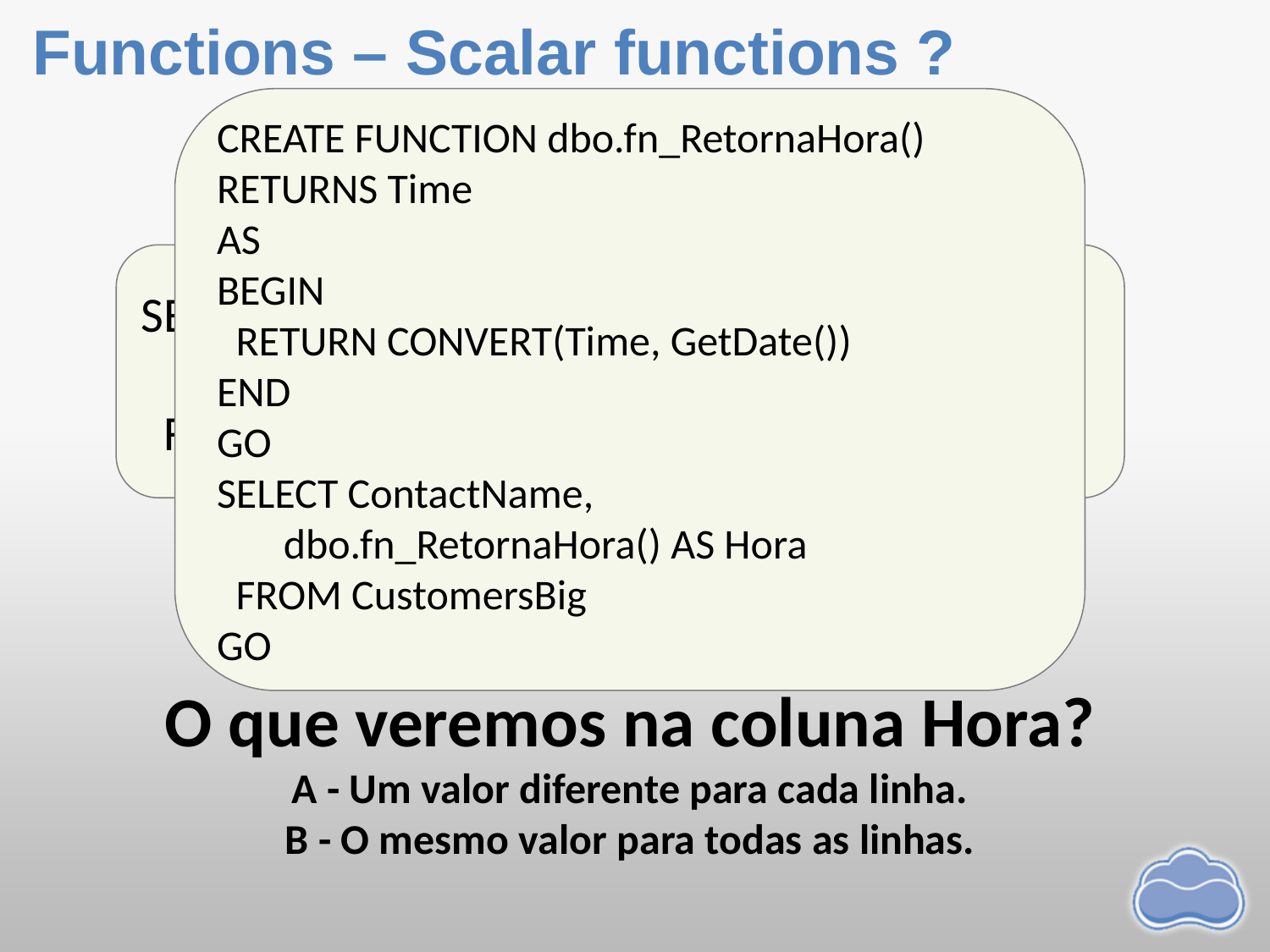

# Functions – Scalar functions ?
CREATE FUNCTION dbo.fn_RetornaHora()
RETURNS Time
AS
BEGIN
  RETURN CONVERT(Time, GetDate())
END
GO
SELECT ContactName,
       dbo.fn_RetornaHora() AS Hora
  FROM CustomersBig
GO
SELECT ContactName,
       CONVERT(Time, GetDate()) AS Hora
  FROM CustomersBig
O que veremos na coluna Hora?
A - Um valor diferente para cada linha.
B - O mesmo valor para todas as linhas.